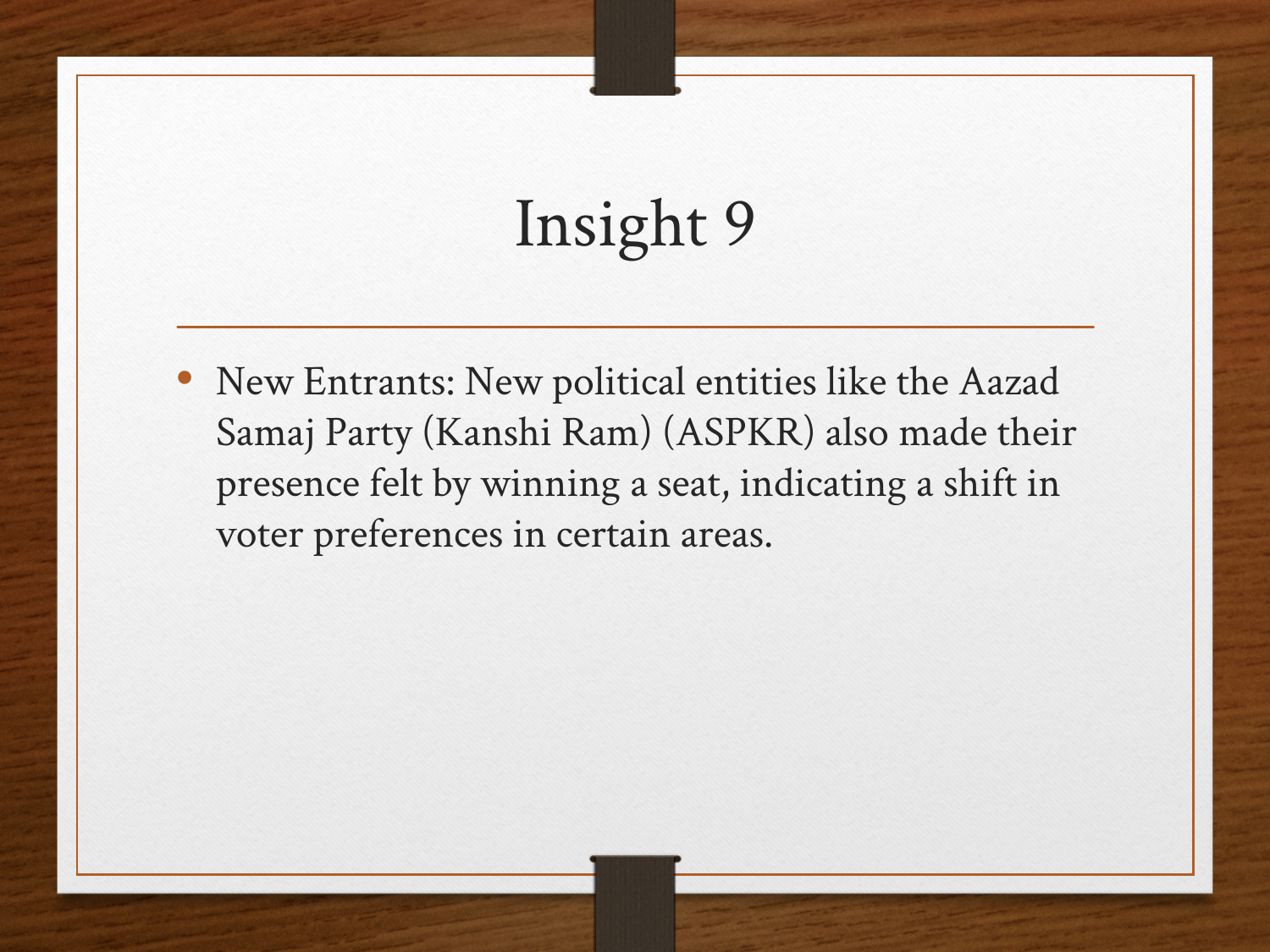

# Insight 9
New Entrants: New political entities like the Aazad Samaj Party (Kanshi Ram) (ASPKR) also made their presence felt by winning a seat, indicating a shift in voter preferences in certain areas.